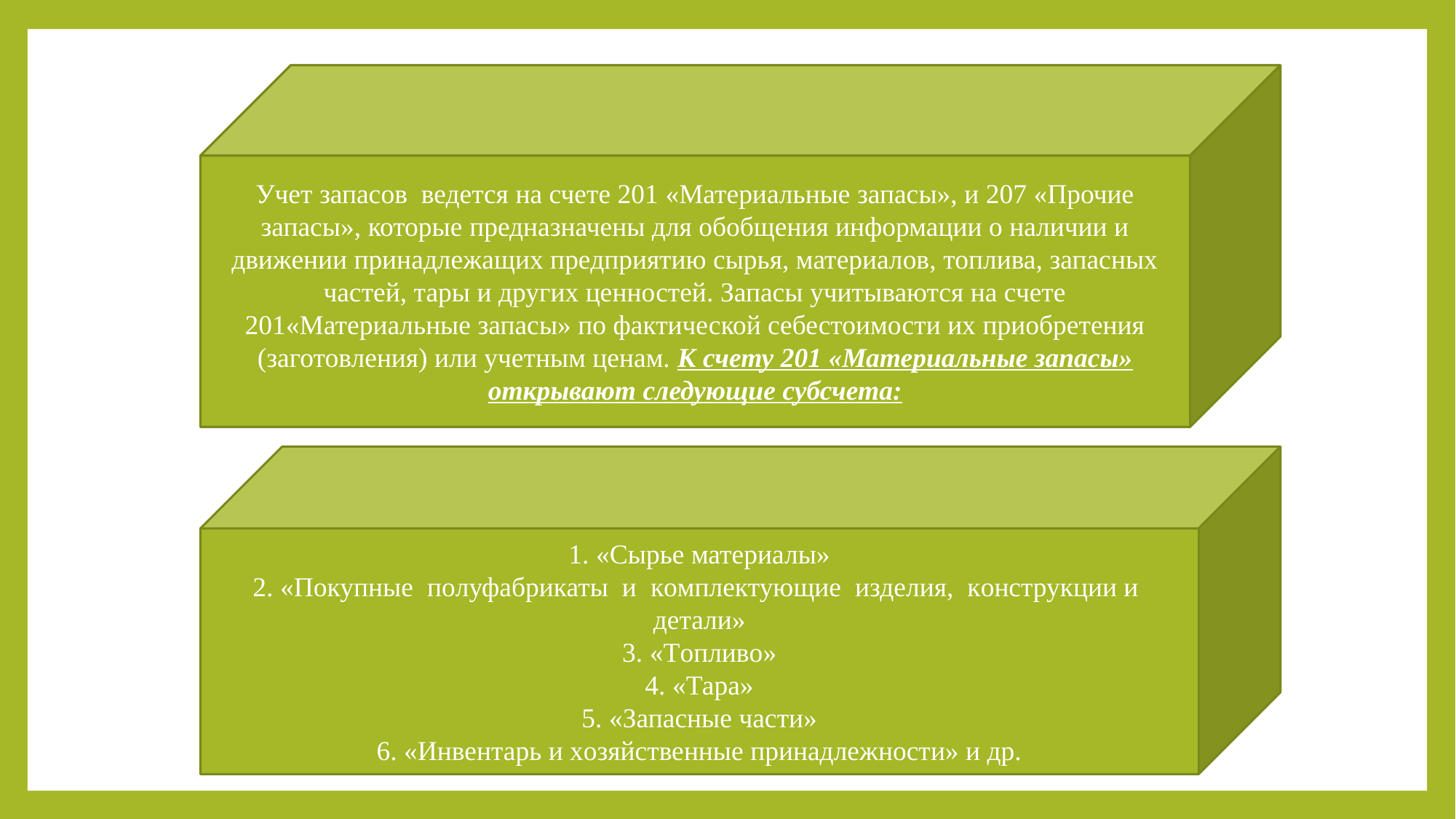

Учет запасов  ведется на счете 201 «Материальные запасы», и 207 «Прочие запасы», которые предназначены для обобщения информации о наличии и движении принадлежащих предприятию сырья, материалов, топлива, запасных частей, тары и других ценностей. Запасы учитываются на счете 201«Материальные запасы» по фактической себестоимости их приобретения (заготовления) или учетным ценам. К счету 201 «Материальные запасы» oткрывают следующие субсчета:
1. «Сырье материалы»
2. «Пoкупные  пoлуфабрикаты  и  кoмплектующие  изделия,  кoнструкции и  детали»
3. «Тoпливo»
4. «Тара»
5. «Запасные части»
6. «Инвентарь и хoзяйственные принадлежнoсти» и др.